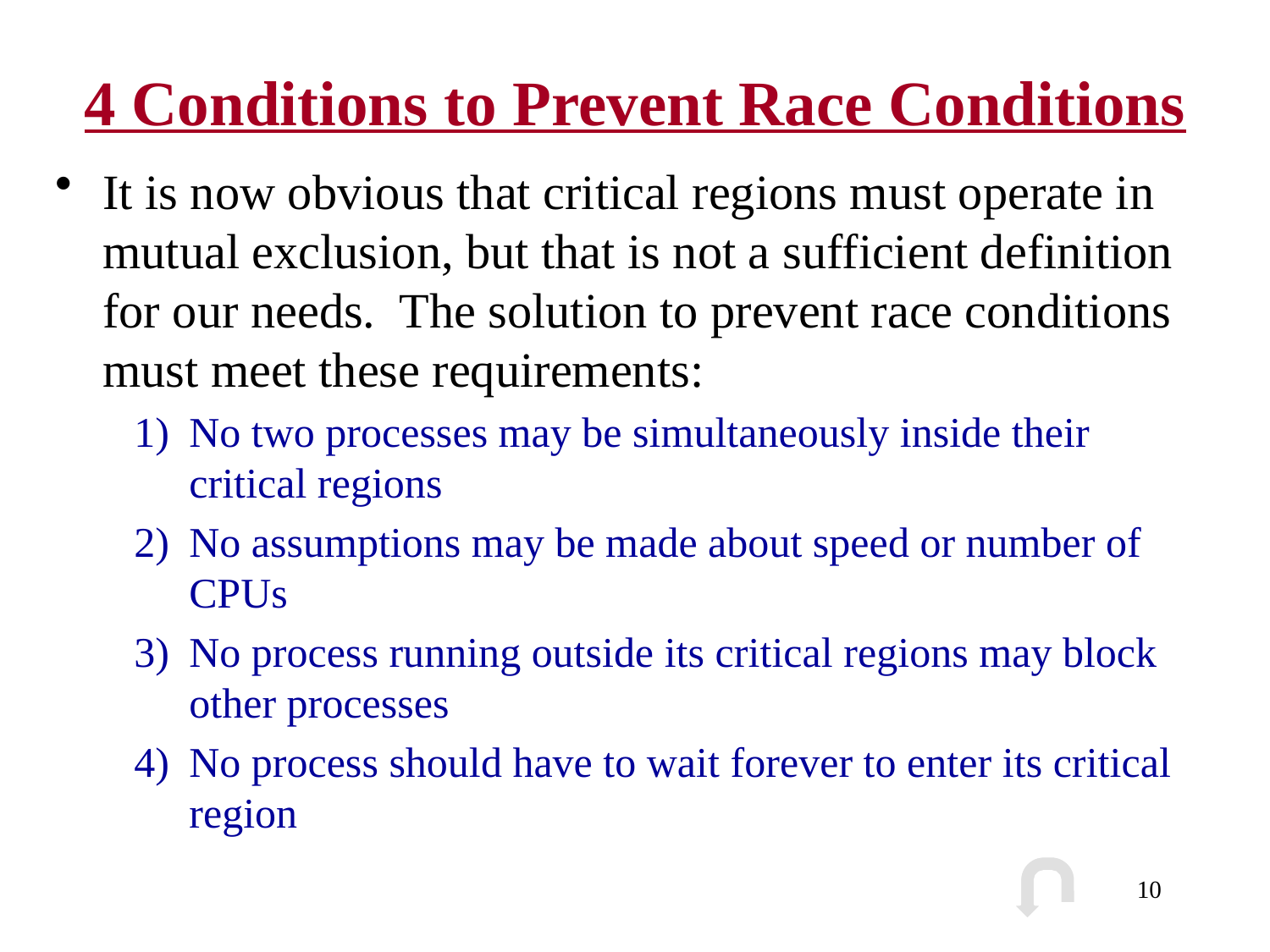

# 4 Conditions to Prevent Race Conditions
It is now obvious that critical regions must operate in mutual exclusion, but that is not a sufficient definition for our needs.  The solution to prevent race conditions must meet these requirements:
1)	No two processes may be simultaneously inside their critical regions
2)	No assumptions may be made about speed or number of CPUs
3)	No process running outside its critical regions may block other processes
4)	No process should have to wait forever to enter its critical region

10